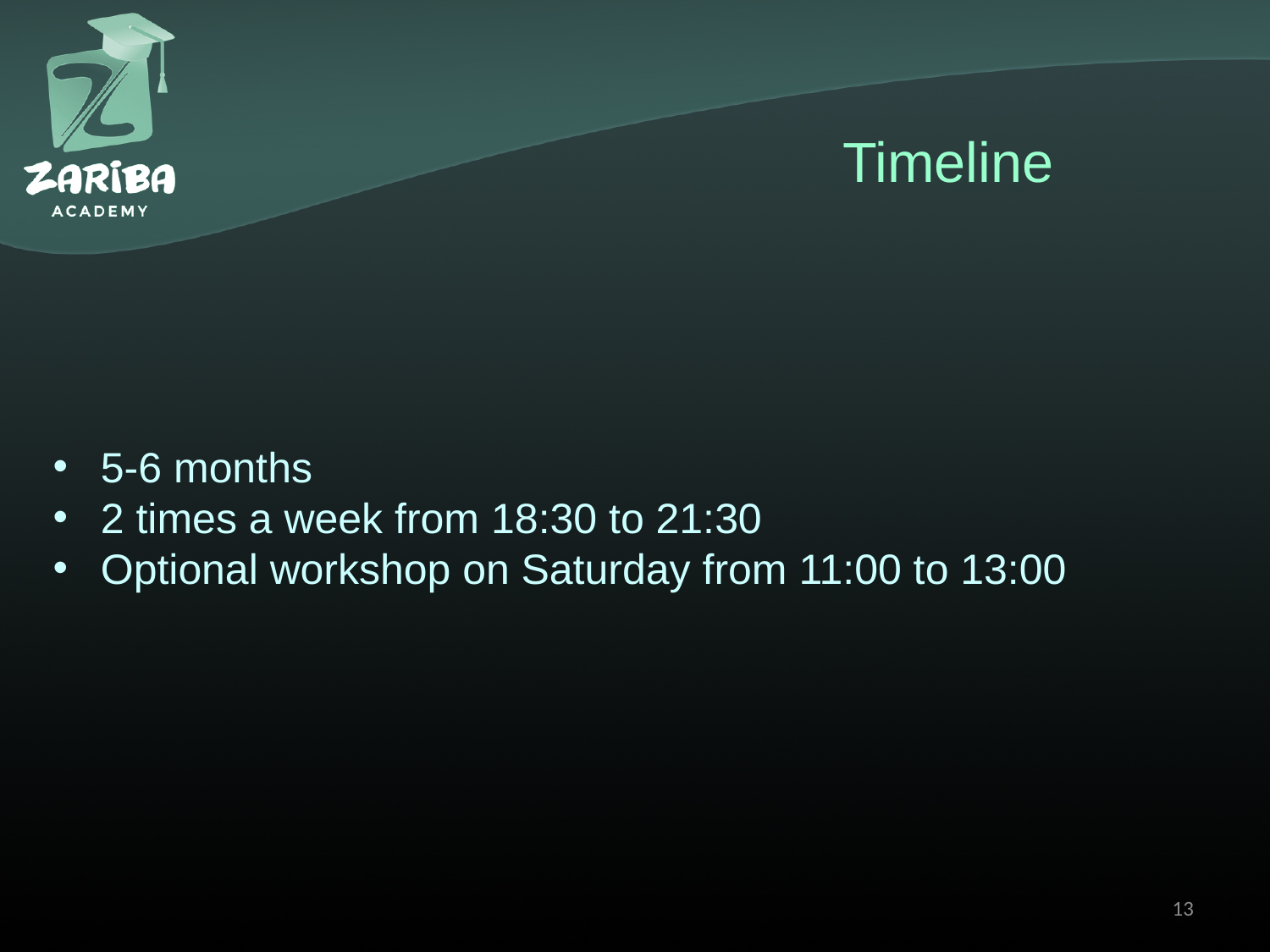

# Timeline
5-6 months
2 times a week from 18:30 to 21:30
Optional workshop on Saturday from 11:00 to 13:00

13